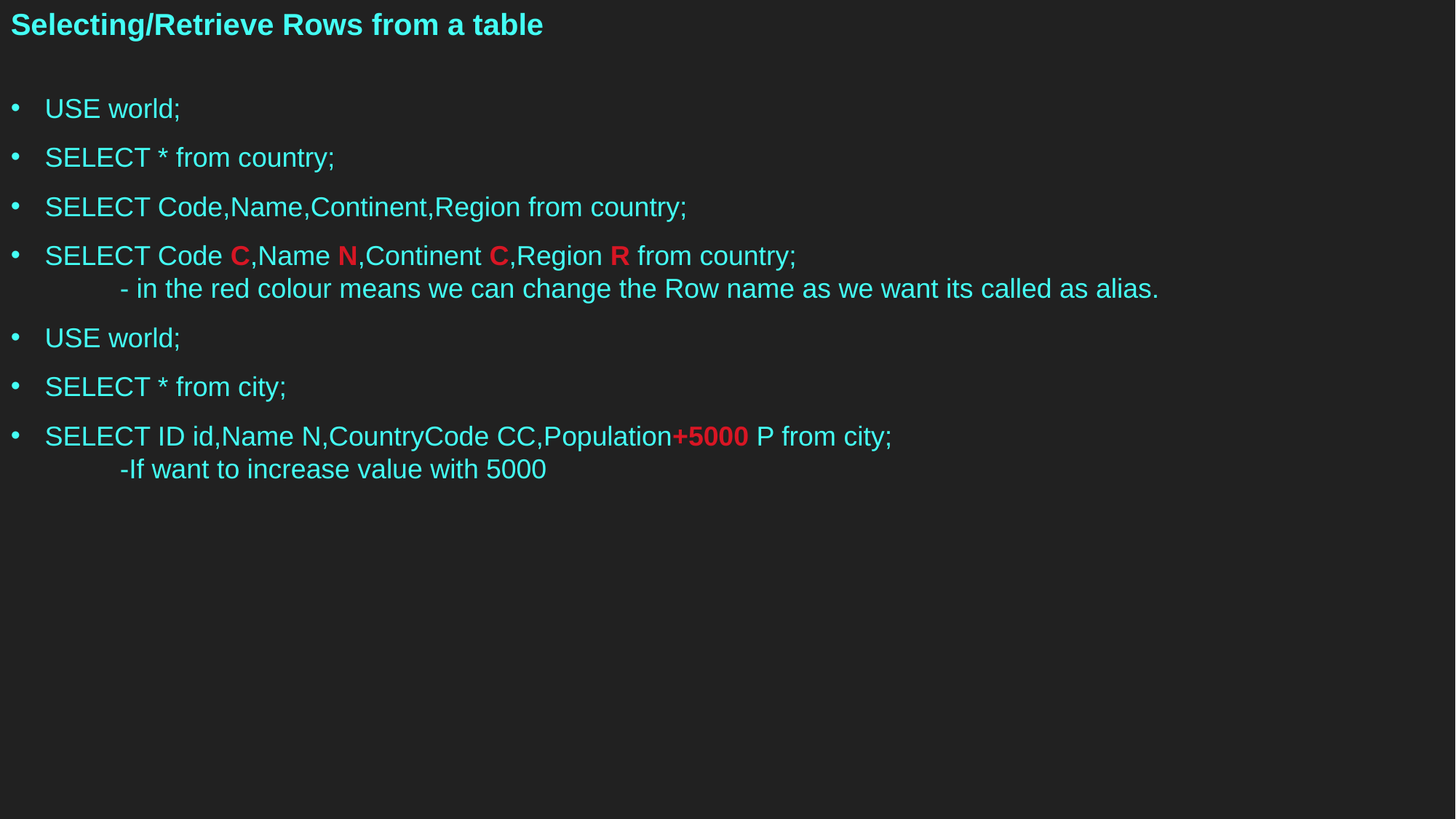

Selecting/Retrieve Rows from a table

USE world;
SELECT * from country;
SELECT Code,Name,Continent,Region from country;
SELECT Code C,Name N,Continent C,Region R from country;
	- in the red colour means we can change the Row name as we want its called as alias.
USE world;
SELECT * from city;
SELECT ID id,Name N,CountryCode CC,Population+5000 P from city;
	-If want to increase value with 5000